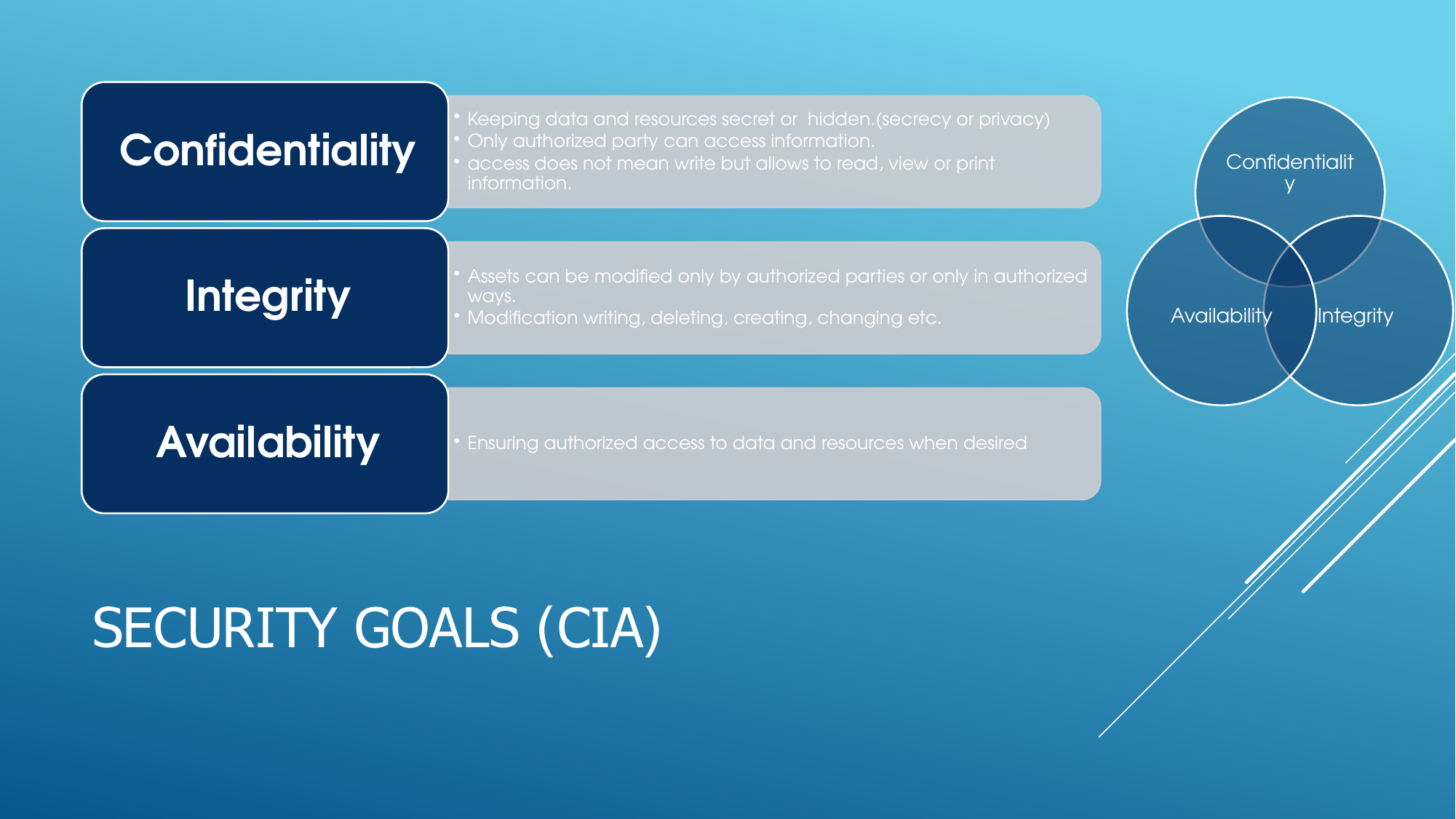

Keeping data and resources secret or  hidden.(secrecy or privacy)
Only authorized party can access information.
access does not mean write but allows to read, view or print information.
Confidentiality
Assets can be modified only by authorized parties or only in authorized ways.
Modification writing, deleting, creating, changing etc.
Integrity
Ensuring authorized access to data and resources when desired
Availability
Confidentiality
Integrity
Availability
# Security goals (CIA)